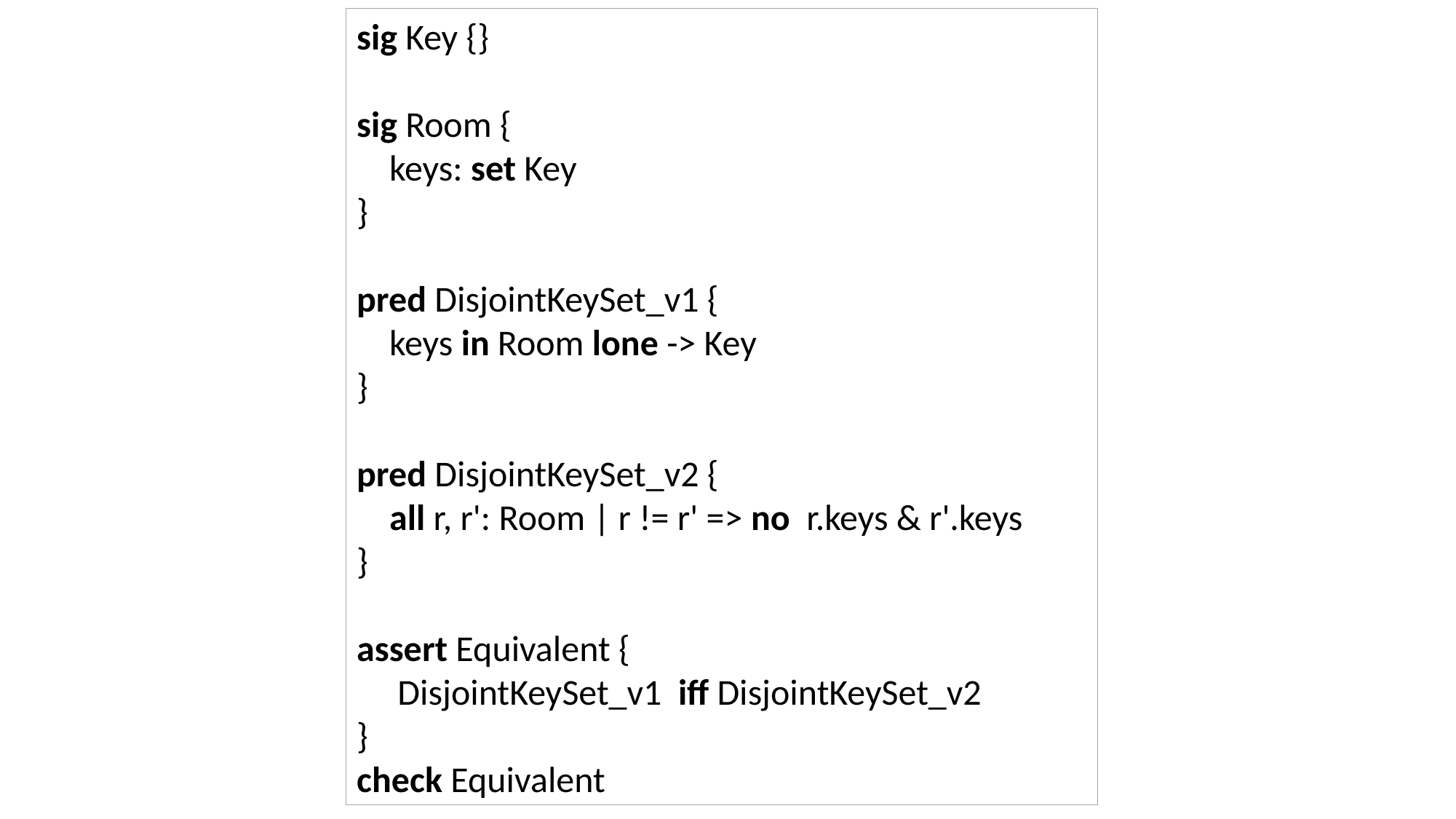

sig Key {}

sig Room {
    keys: set Key
}

pred DisjointKeySet_v1 {
    keys in Room lone -> Key
}

pred DisjointKeySet_v2 {
    all r, r': Room | r != r' => no  r.keys & r'.keys
}

assert Equivalent {
     DisjointKeySet_v1  iff DisjointKeySet_v2
}
check Equivalent